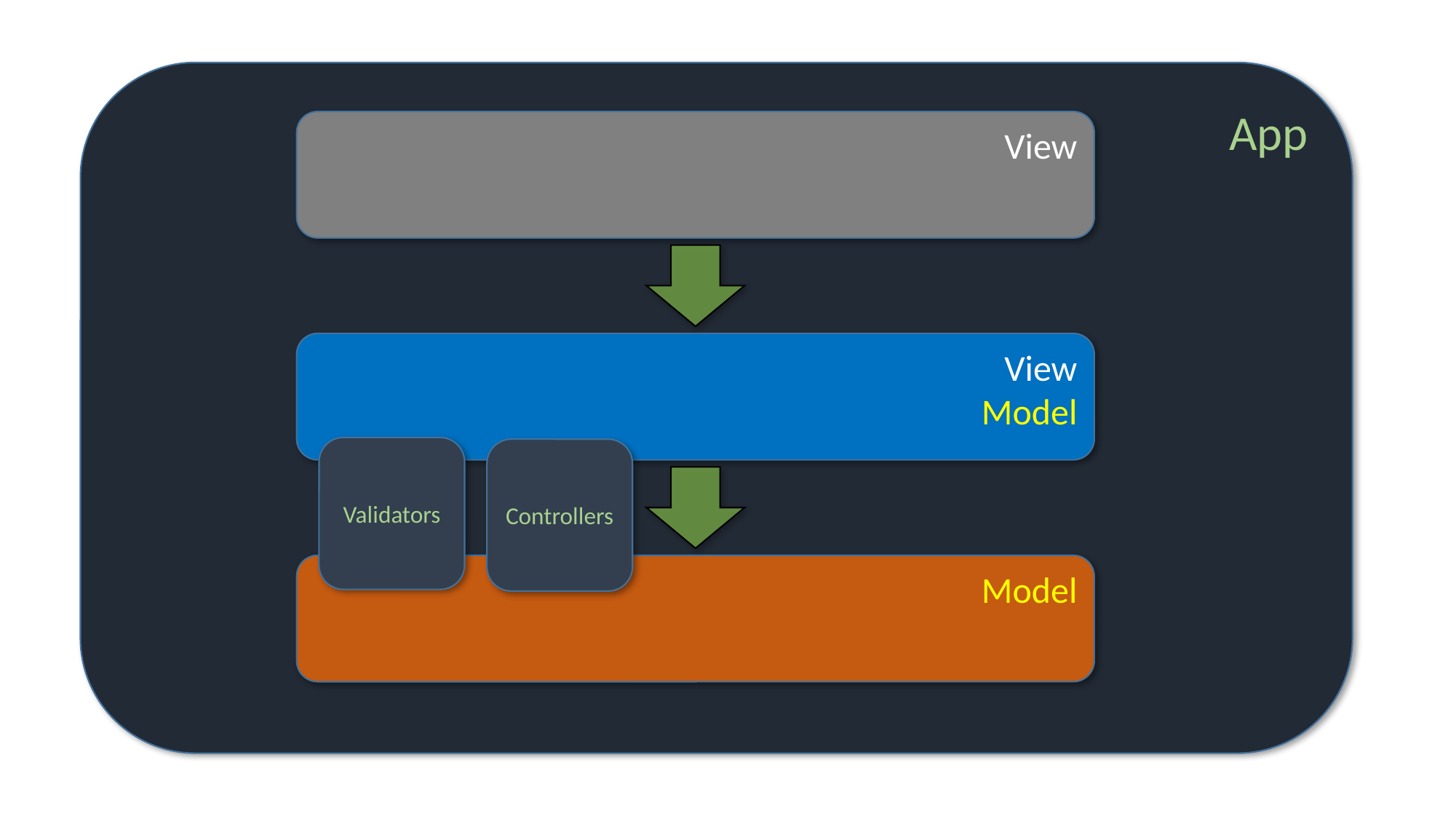

App
View

View
Model
Validators
Controllers

Model